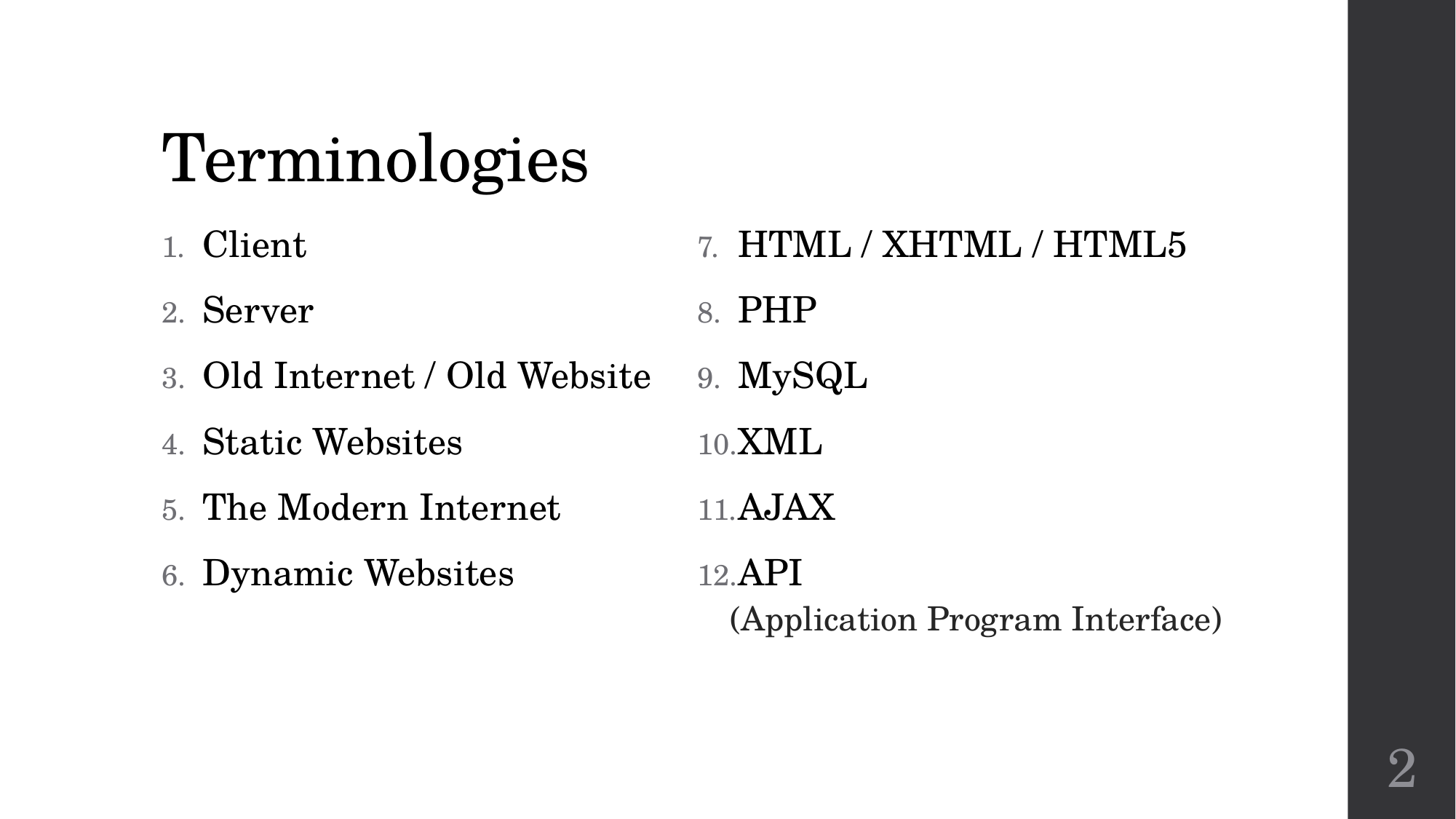

# Terminologies
Client
Server
Old Internet / Old Website
Static Websites
The Modern Internet
Dynamic Websites

HTML / XHTML / HTML5
PHP
MySQL
XML
AJAX
API
(Application Program Interface)
2